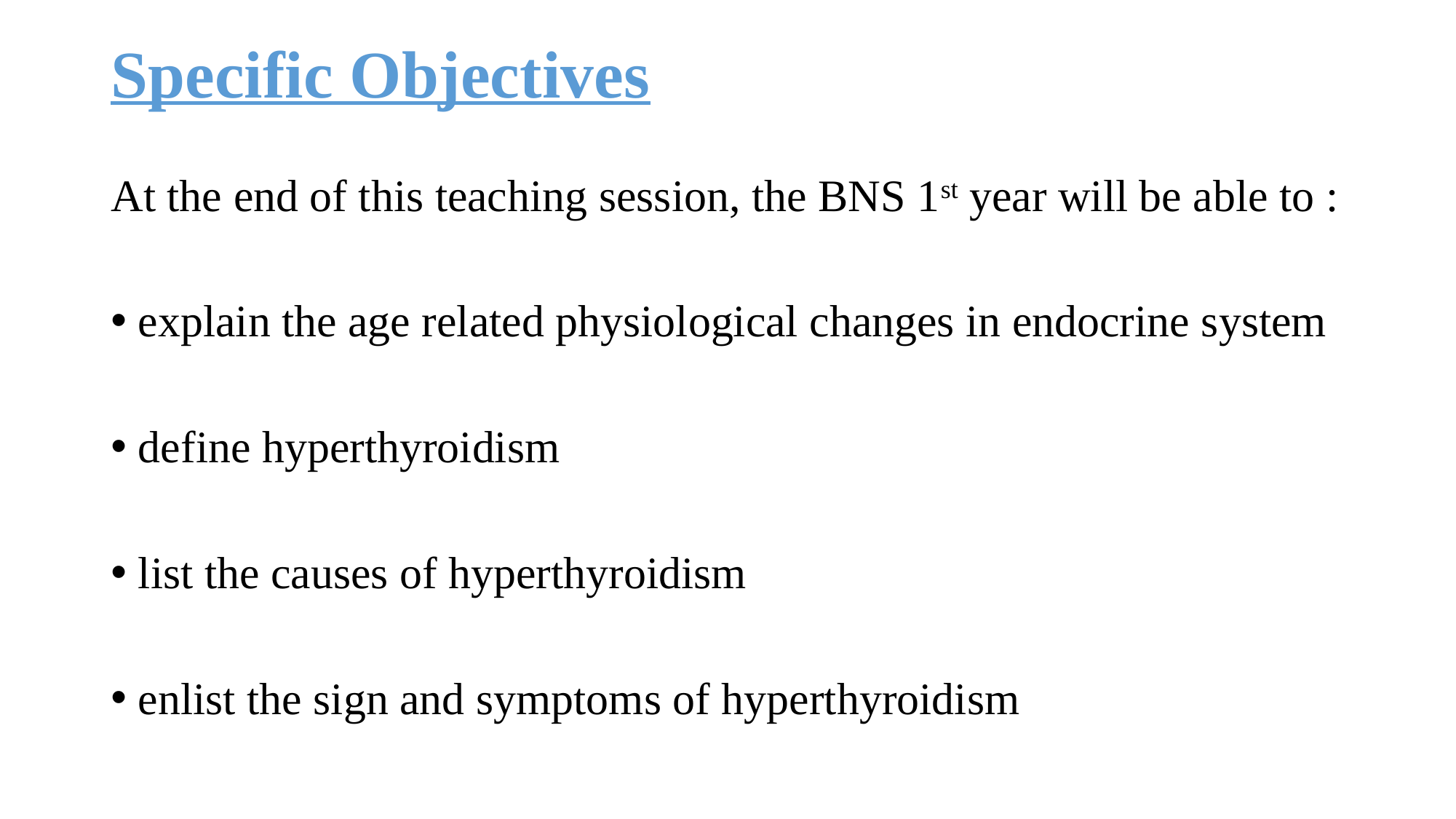

# Specific Objectives
At the end of this teaching session, the BNS 1st year will be able to :

explain the age related physiological changes in endocrine system

define hyperthyroidism

list the causes of hyperthyroidism

enlist the sign and symptoms of hyperthyroidism